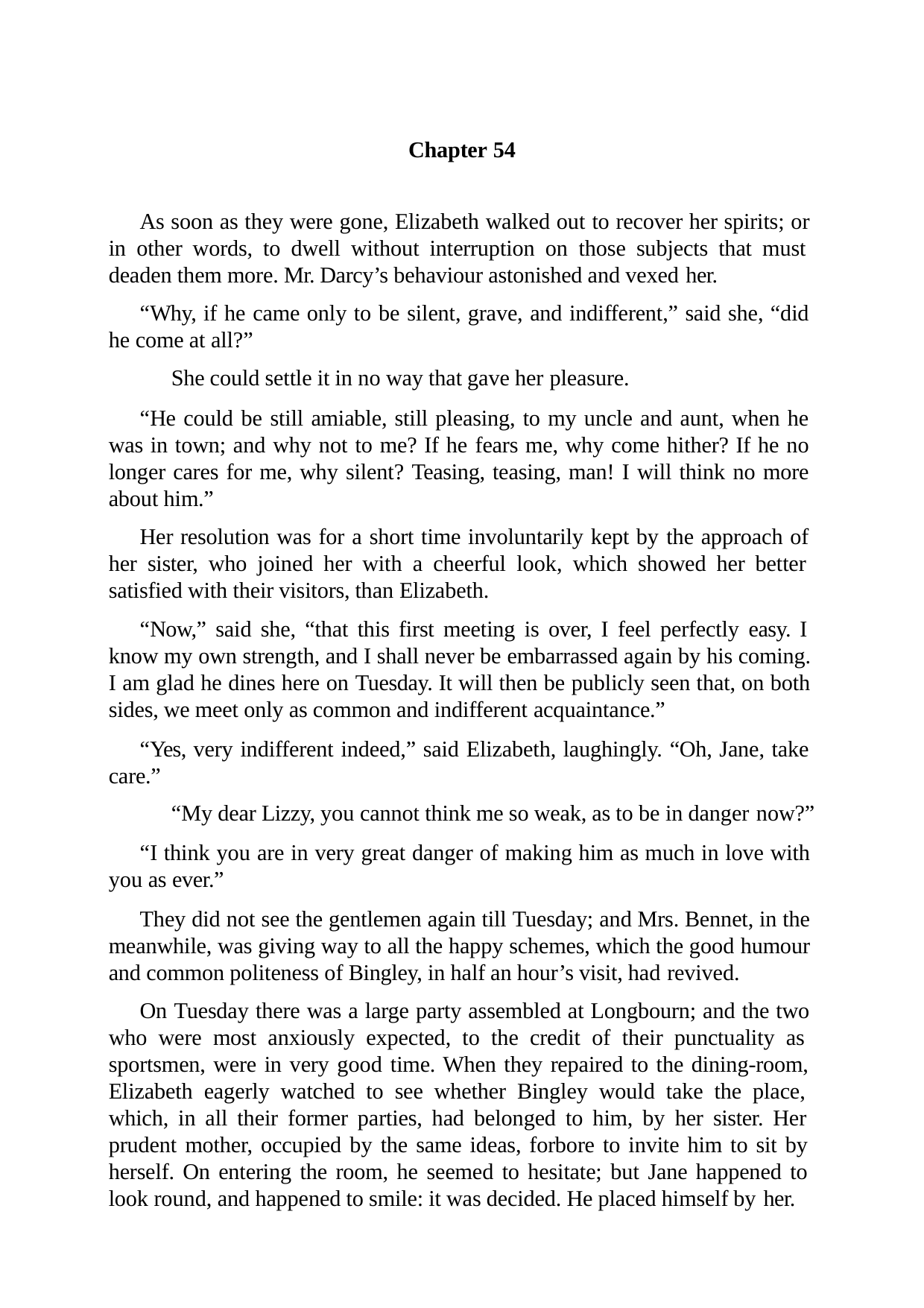

Chapter 54

As soon as they were gone, Elizabeth walked out to recover her spirits; or  in other words, to dwell without interruption on those subjects that must  deaden them more. Mr. Darcy’s behaviour astonished and vexed her.
“Why, if he came only to be silent, grave, and indifferent,” said she, “did  he come at all?”
She could settle it in no way that gave her pleasure.
“He could be still amiable, still pleasing, to my uncle and aunt, when he  was in town; and why not to me? If he fears me, why come hither? If he no  longer cares for me, why silent? Teasing, teasing, man! I will think no more  about him.”
Her resolution was for a short time involuntarily kept by the approach of  her sister, who joined her with a cheerful look, which showed her better  satisfied with their visitors, than Elizabeth.
“Now,” said she, “that this first meeting is over, I feel perfectly easy. I  know my own strength, and I shall never be embarrassed again by his coming.  I am glad he dines here on Tuesday. It will then be publicly seen that, on both  sides, we meet only as common and indifferent acquaintance.”
“Yes, very indifferent indeed,” said Elizabeth, laughingly. “Oh, Jane, take  care.”
“My dear Lizzy, you cannot think me so weak, as to be in danger now?”
“I think you are in very great danger of making him as much in love with  you as ever.”
They did not see the gentlemen again till Tuesday; and Mrs. Bennet, in the  meanwhile, was giving way to all the happy schemes, which the good humour  and common politeness of Bingley, in half an hour’s visit, had revived.
On Tuesday there was a large party assembled at Longbourn; and the two  who were most anxiously expected, to the credit of their punctuality as  sportsmen, were in very good time. When they repaired to the dining-room,  Elizabeth eagerly watched to see whether Bingley would take the place,  which, in all their former parties, had belonged to him, by her sister. Her  prudent mother, occupied by the same ideas, forbore to invite him to sit by  herself. On entering the room, he seemed to hesitate; but Jane happened to  look round, and happened to smile: it was decided. He placed himself by her.